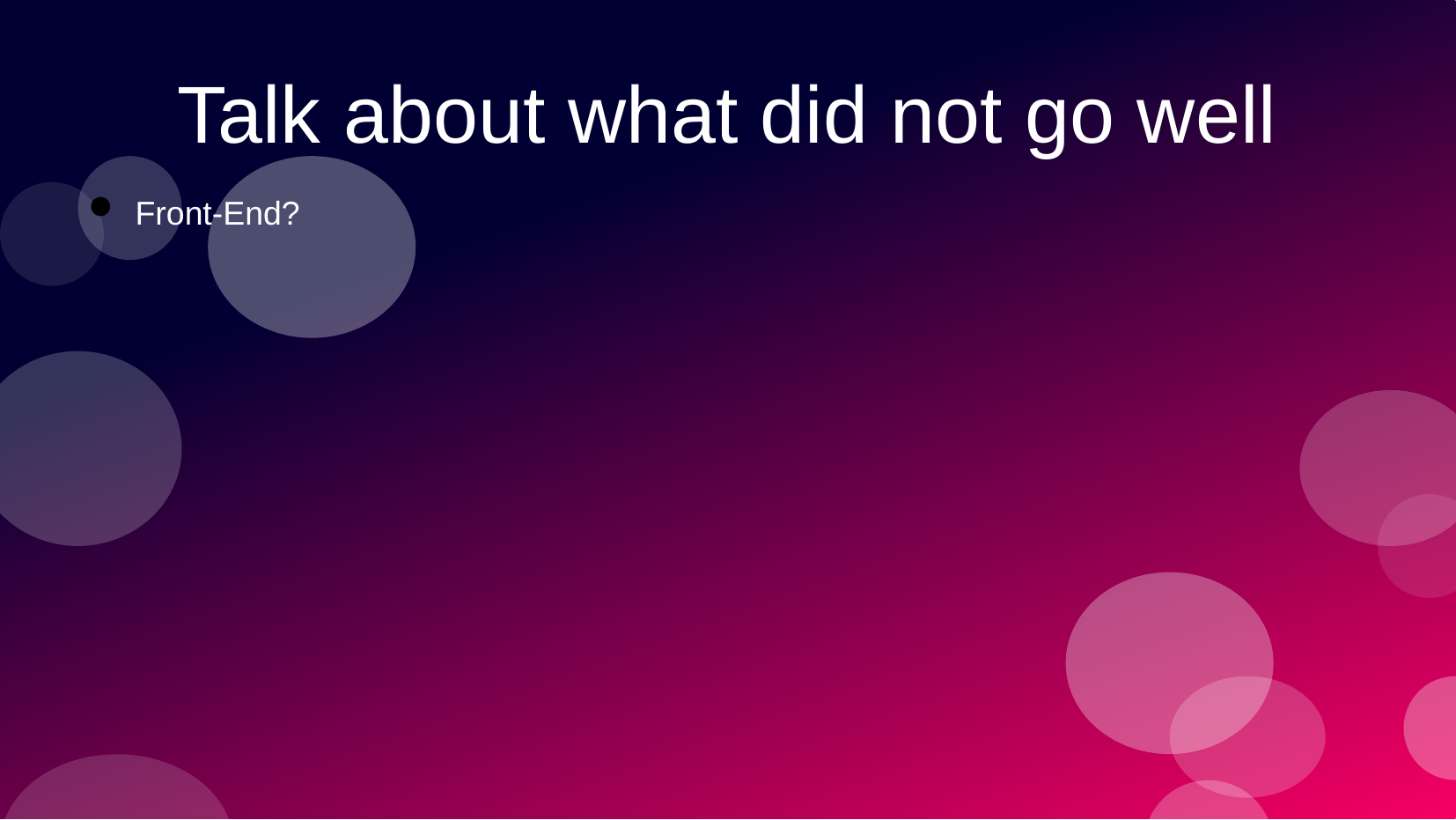

# Talk about what did not go well
Front-End?